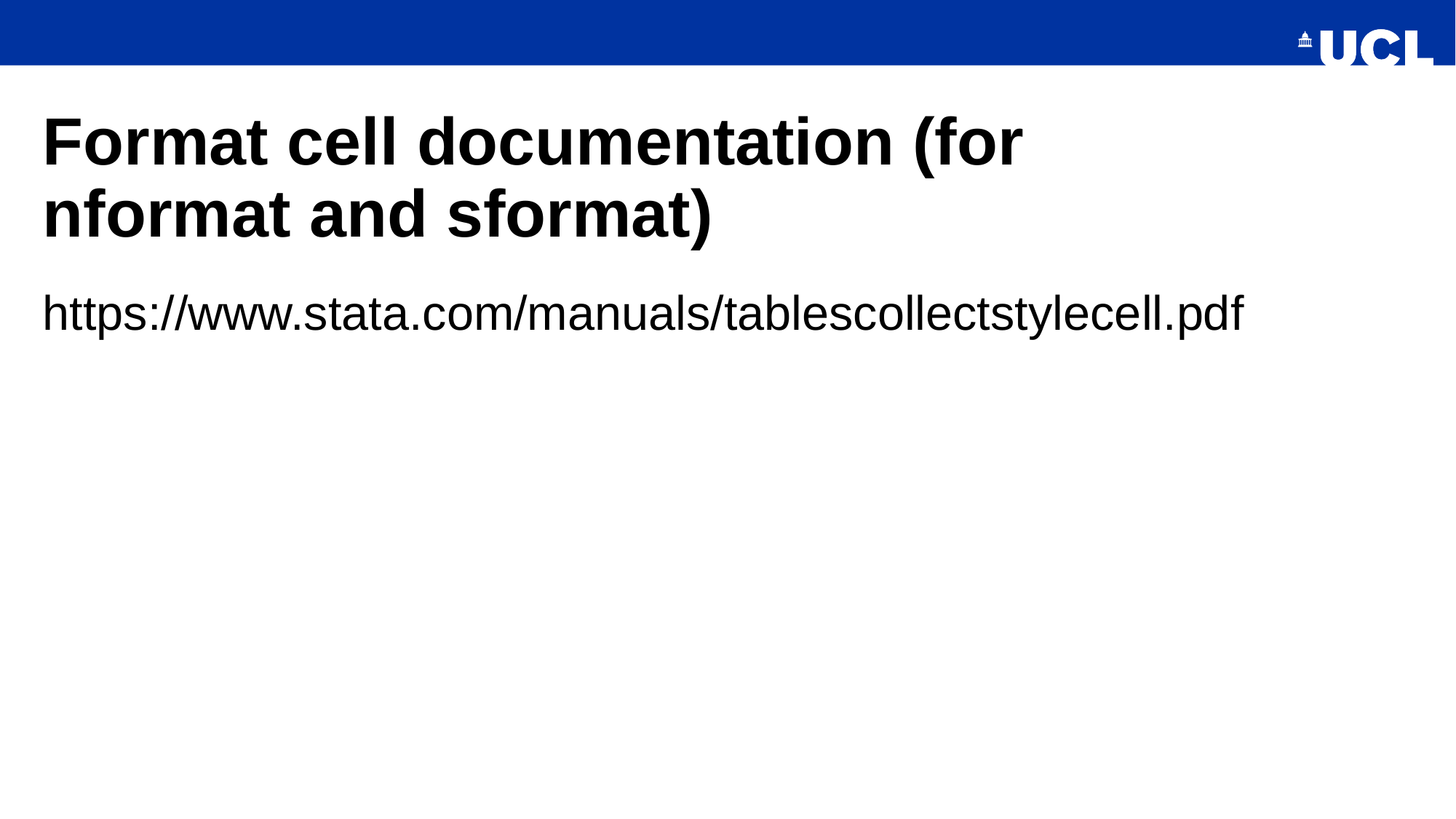

# Format cell documentation (for nformat and sformat)
https://www.stata.com/manuals/tablescollectstylecell.pdf